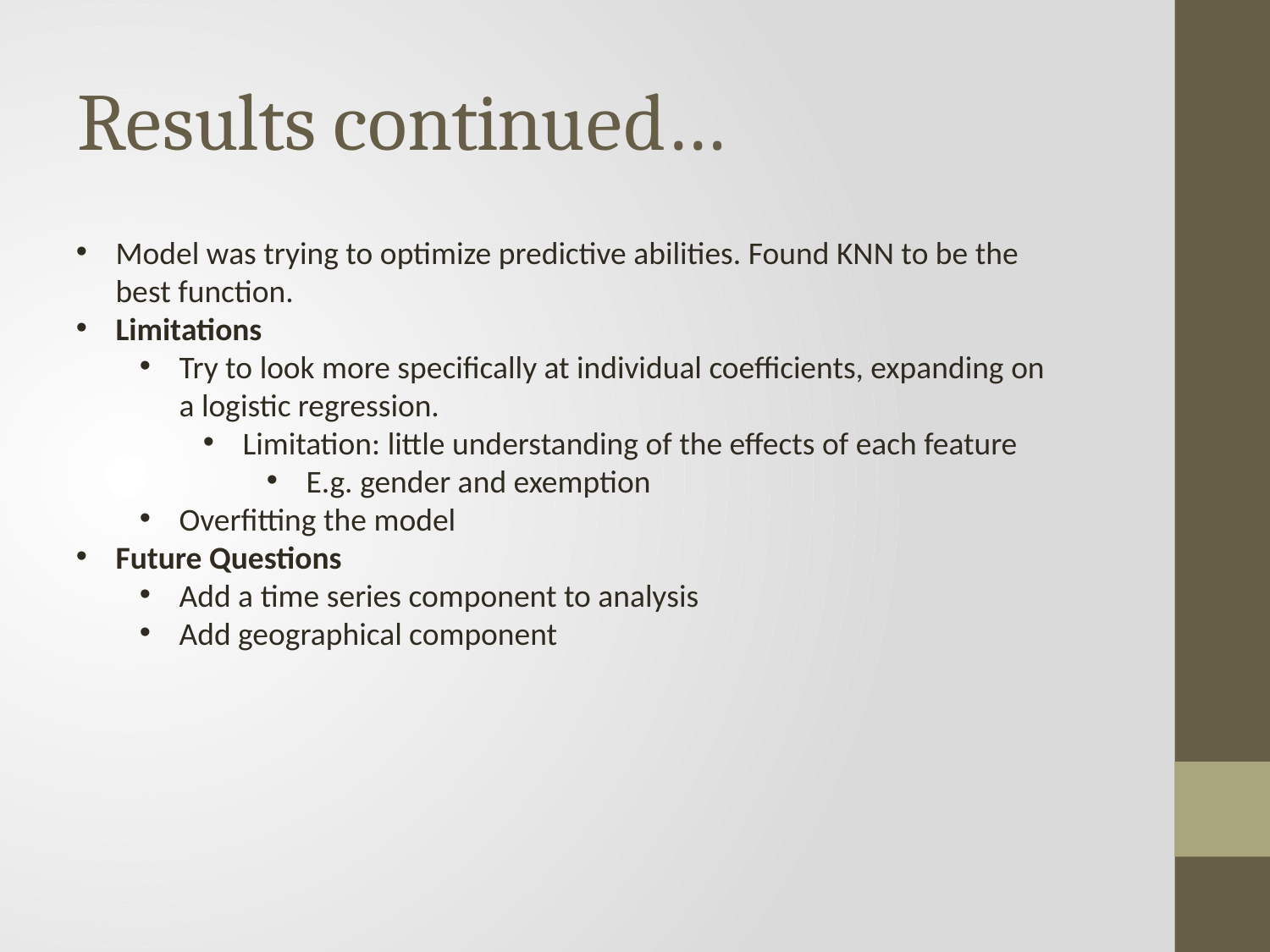

# Results continued…
Model was trying to optimize predictive abilities. Found KNN to be the best function.
Limitations
Try to look more specifically at individual coefficients, expanding on a logistic regression.
Limitation: little understanding of the effects of each feature
E.g. gender and exemption
Overfitting the model
Future Questions
Add a time series component to analysis
Add geographical component